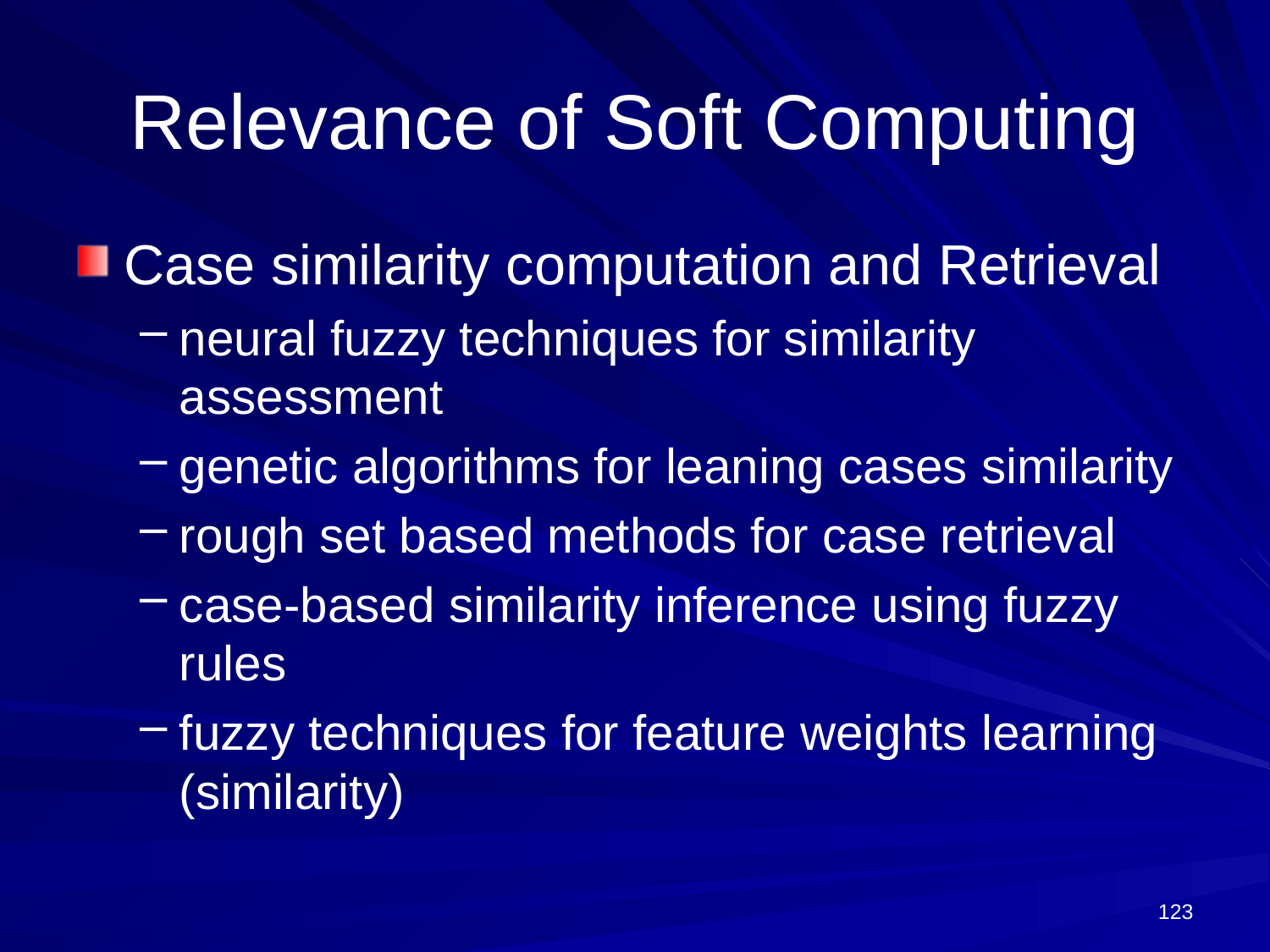

# Relevance of Soft Computing
Case similarity computation and Retrieval
neural fuzzy techniques for similarity assessment
genetic algorithms for leaning cases similarity
rough set based methods for case retrieval
case-based similarity inference using fuzzy rules
fuzzy techniques for feature weights learning (similarity)

123